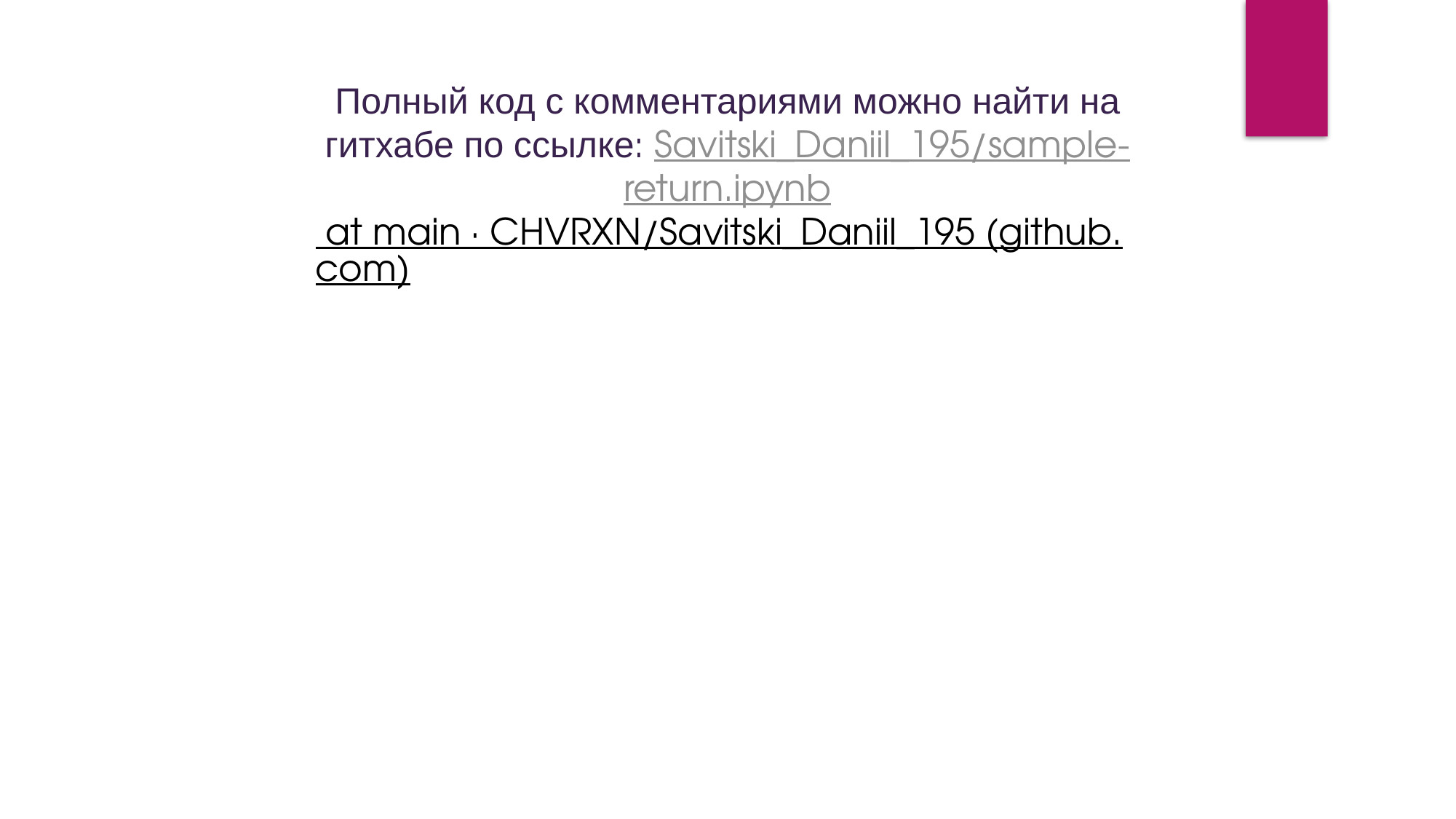

Полный код с комментариями можно найти на гитхабе по ссылке: Savitski_Daniil_195/sample-return.ipynb at main · CHVRXN/Savitski_Daniil_195 (github.com)